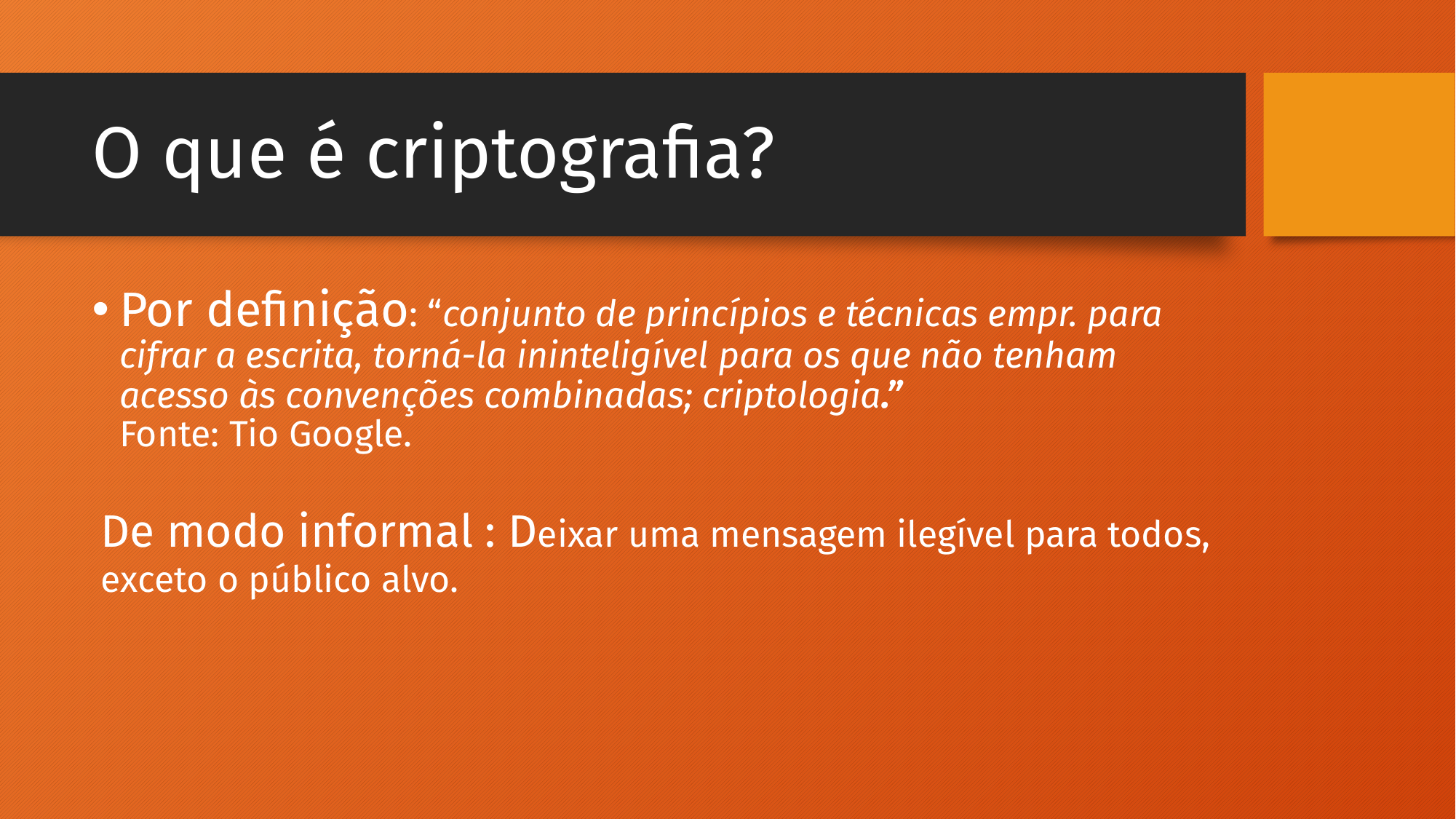

# O que é criptografia?
Por definição: “conjunto de princípios e técnicas empr. para cifrar a escrita, torná-la ininteligível para os que não tenham acesso às convenções combinadas; criptologia.”
Fonte: Tio Google.
De modo informal : Deixar uma mensagem ilegível para todos, exceto o público alvo.